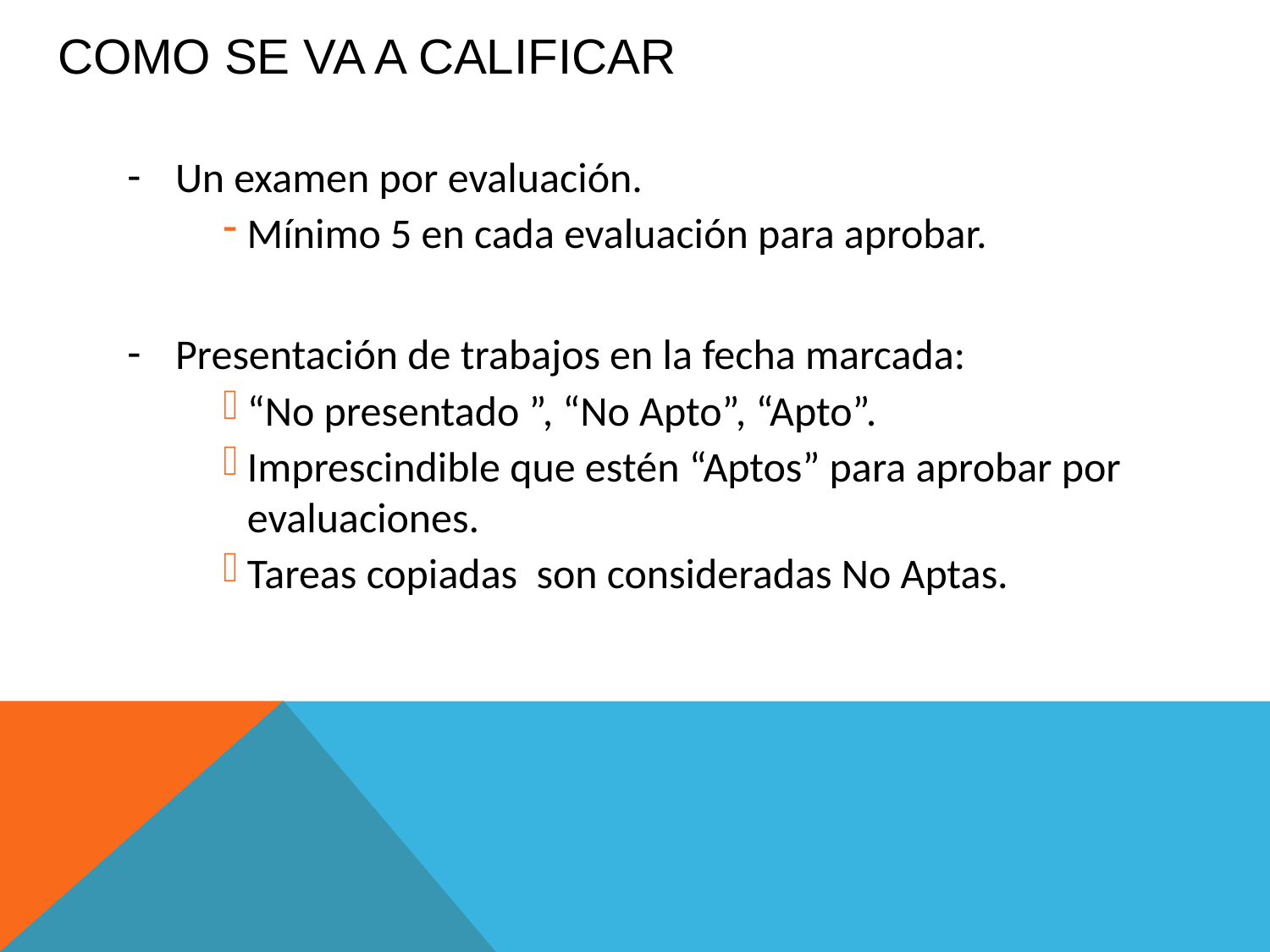

# COMO SE VA A CALIFICAR

Un examen por evaluación.
Mínimo 5 en cada evaluación para aprobar.

Presentación de trabajos en la fecha marcada:
“No presentado ”, “No Apto”, “Apto”.
Imprescindible que estén “Aptos” para aprobar por evaluaciones.
Tareas copiadas  son consideradas No Aptas.